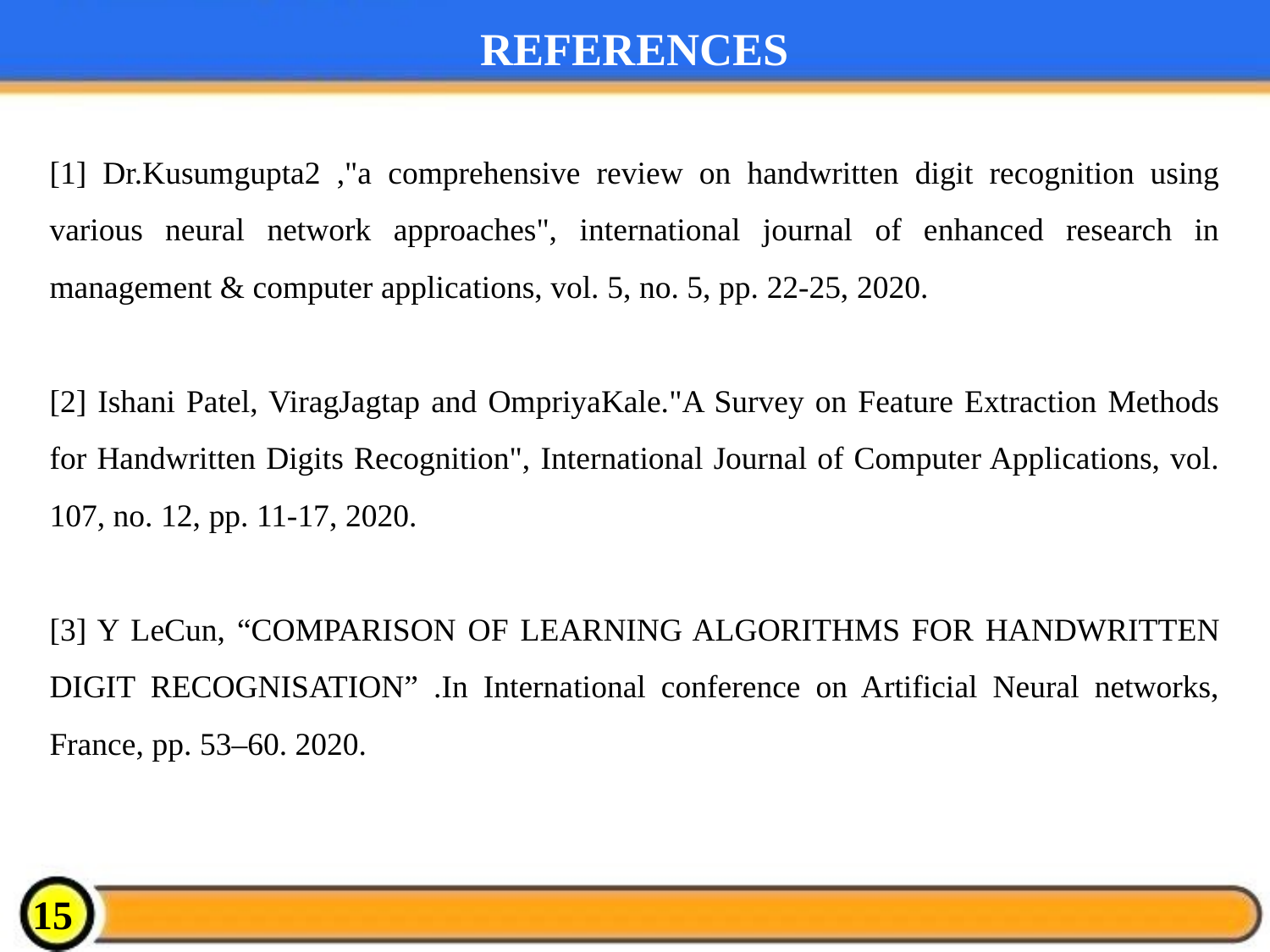

# REFERENCES
[1] Dr.Kusumgupta2 ,"a comprehensive review on handwritten digit recognition using various neural network approaches", international journal of enhanced research in management & computer applications, vol. 5, no. 5, pp. 22-25, 2020.

[2] Ishani Patel, ViragJagtap and OmpriyaKale."A Survey on Feature Extraction Methods for Handwritten Digits Recognition", International Journal of Computer Applications, vol. 107, no. 12, pp. 11-17, 2020.

[3] Y LeCun, “COMPARISON OF LEARNING ALGORITHMS FOR HANDWRITTEN DIGIT RECOGNISATION” .In International conference on Artificial Neural networks, France, pp. 53–60. 2020.

15